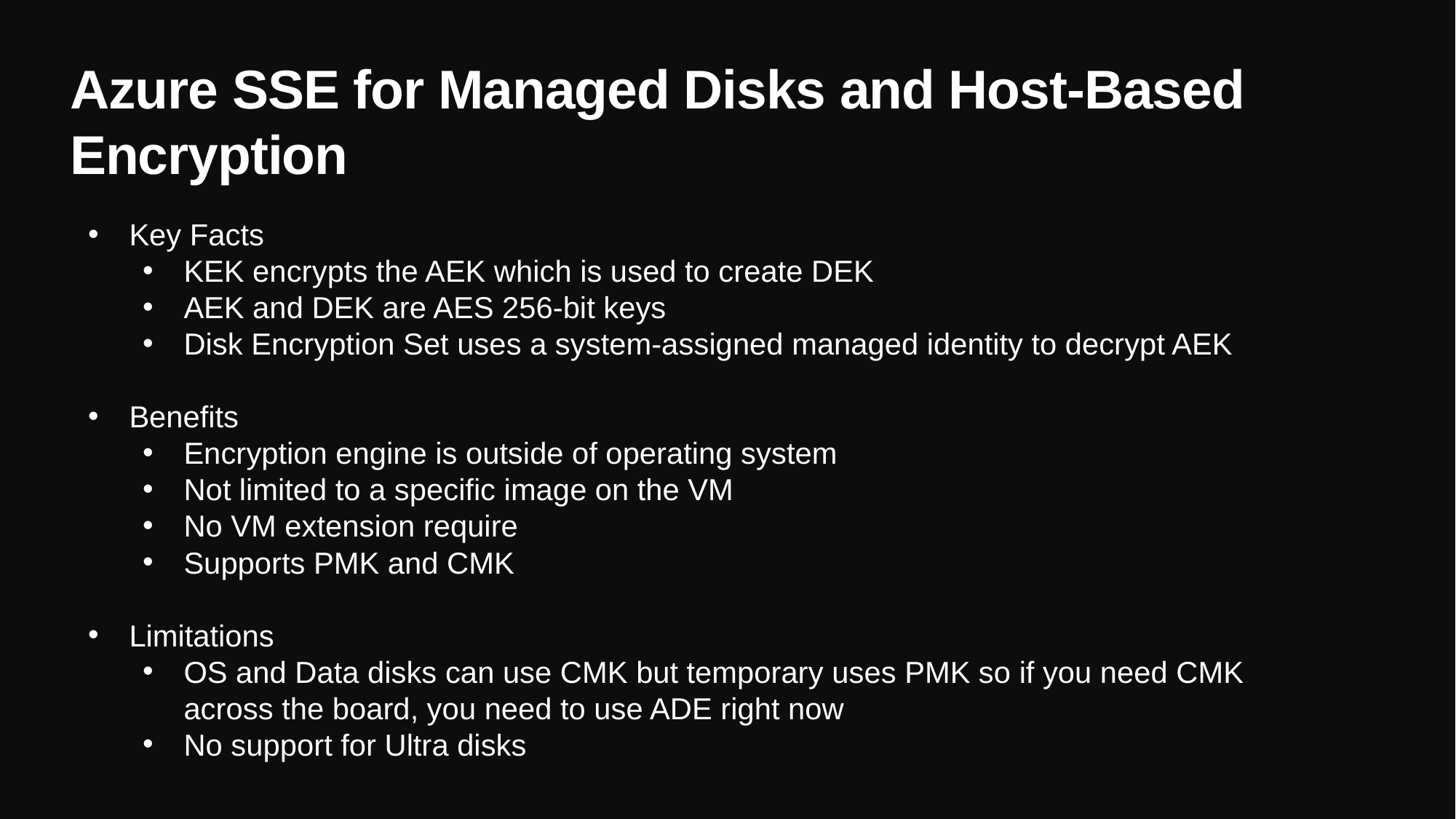

# Azure SSE for Managed Disks and Host-Based Encryption

Key Facts
KEK encrypts the AEK which is used to create DEK
AEK and DEK are AES 256-bit keys
Disk Encryption Set uses a system-assigned managed identity to decrypt AEK

Benefits
Encryption engine is outside of operating system
Not limited to a specific image on the VM
No VM extension require
Supports PMK and CMK

Limitations
OS and Data disks can use CMK but temporary uses PMK so if you need CMK across the board, you need to use ADE right now
No support for Ultra disks